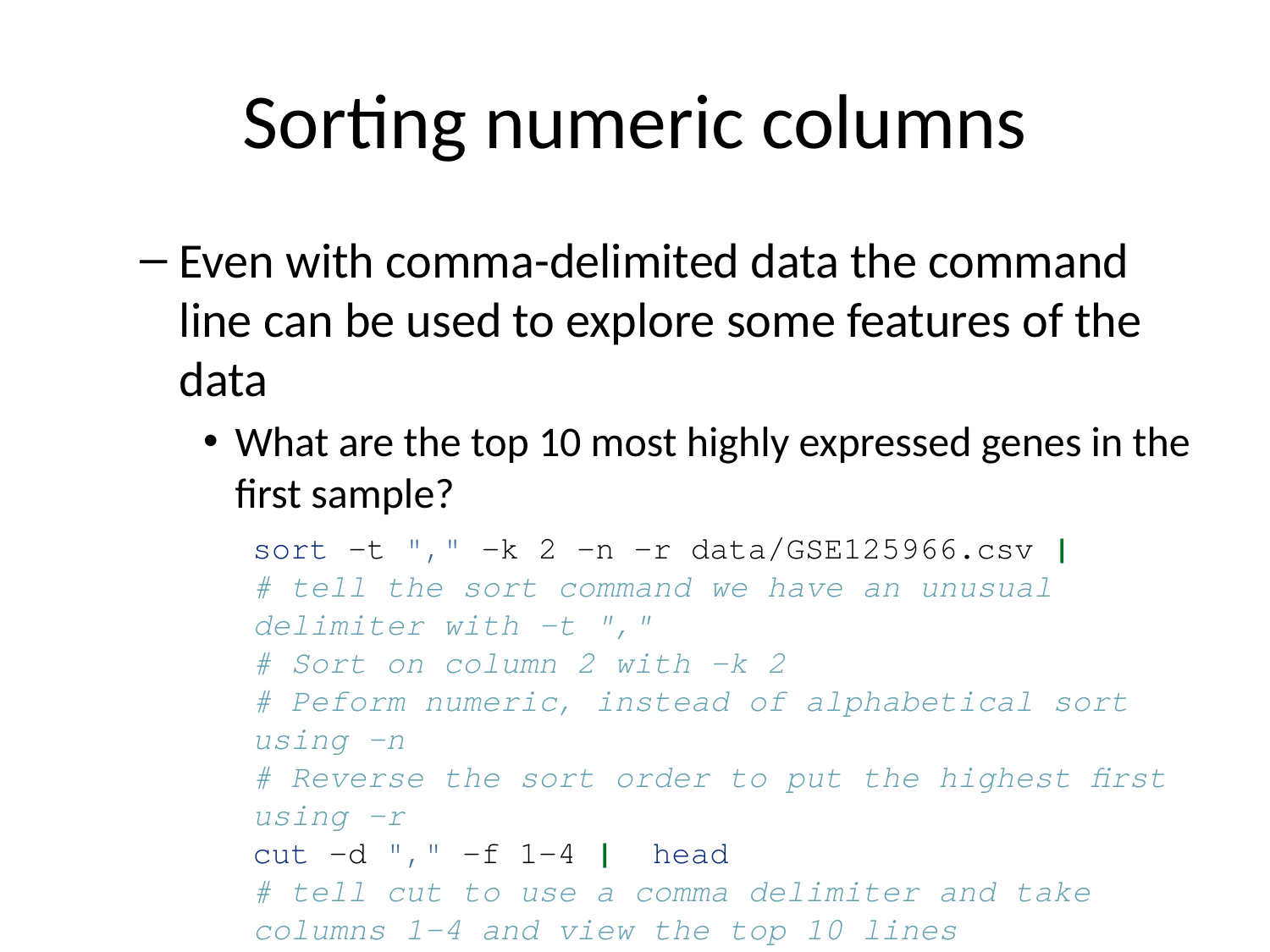

# Sorting numeric columns
Even with comma-delimited data the command line can be used to explore some features of the data
What are the top 10 most highly expressed genes in the first sample?
sort -t "," -k 2 -n -r data/GSE125966.csv |
# tell the sort command we have an unusual delimiter with -t ","
# Sort on column 2 with -k 2
# Peform numeric, instead of alphabetical sort using -n
# Reverse the sort order to put the highest first using -r
cut -d "," -f 1-4 |  head
# tell cut to use a comma delimiter and take columns 1-4 and view the top 10 lines